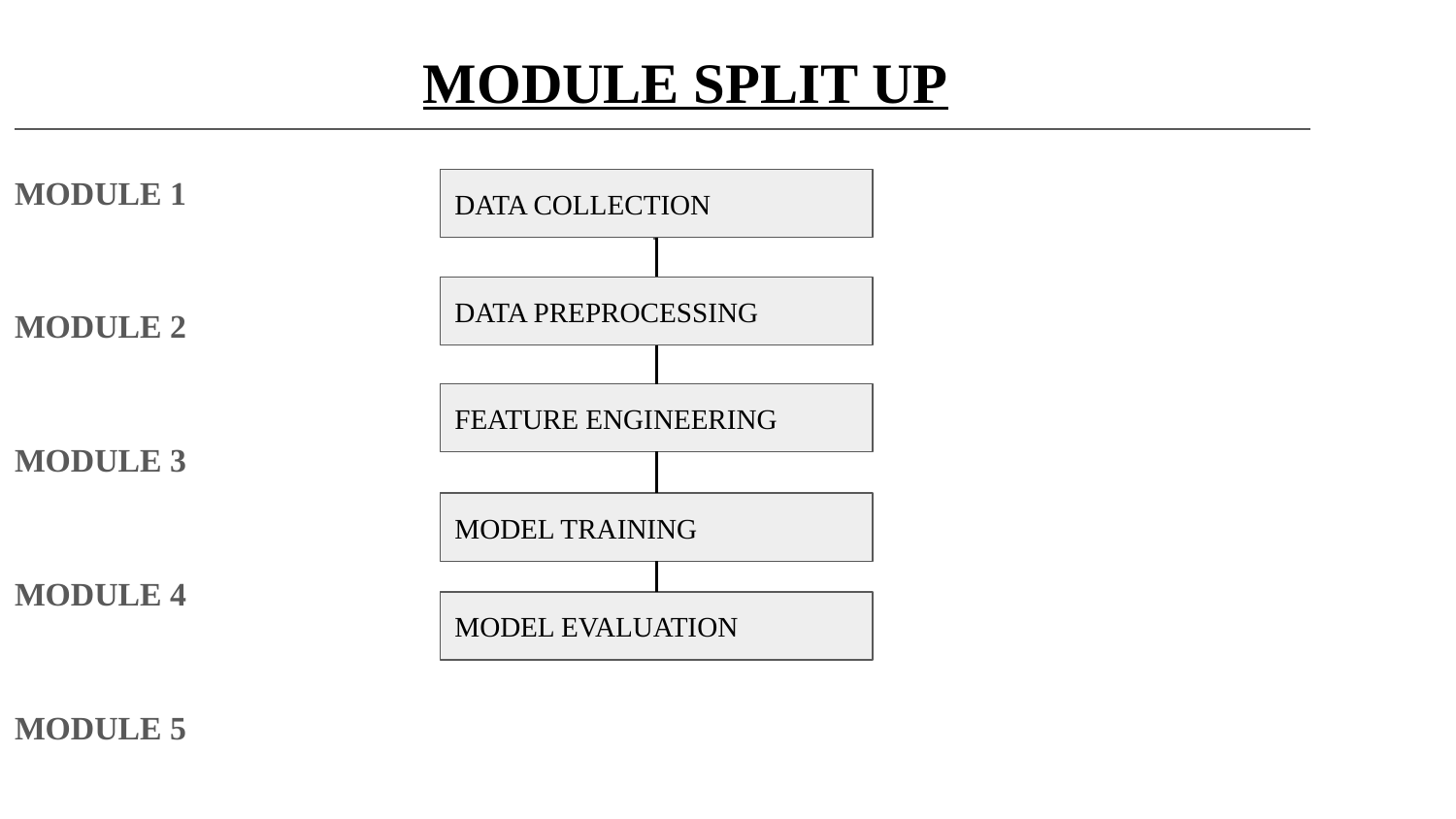

# MODULE SPLIT UP
MODULE 1

MODULE 2

MODULE 3

MODULE 4

MODULE 5
DATA COLLECTION

DATA PREPROCESSING
FEATURE ENGINEERING
MODEL TRAINING
MODEL EVALUATION